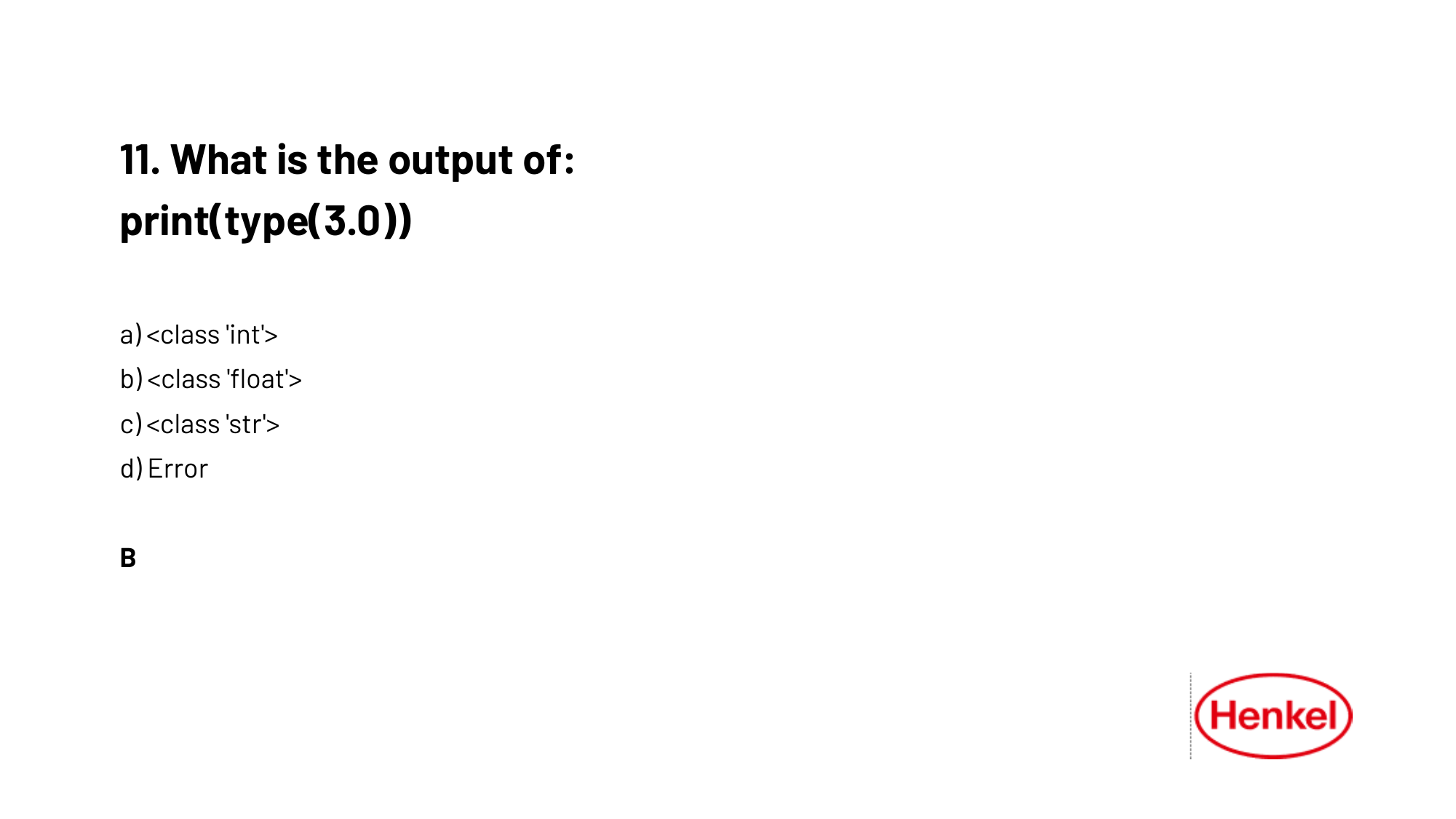

11. What is the output of:
print(type(3.0))

a) <class 'int'>
b) <class 'float'>
c) <class 'str'>
d) Error

B